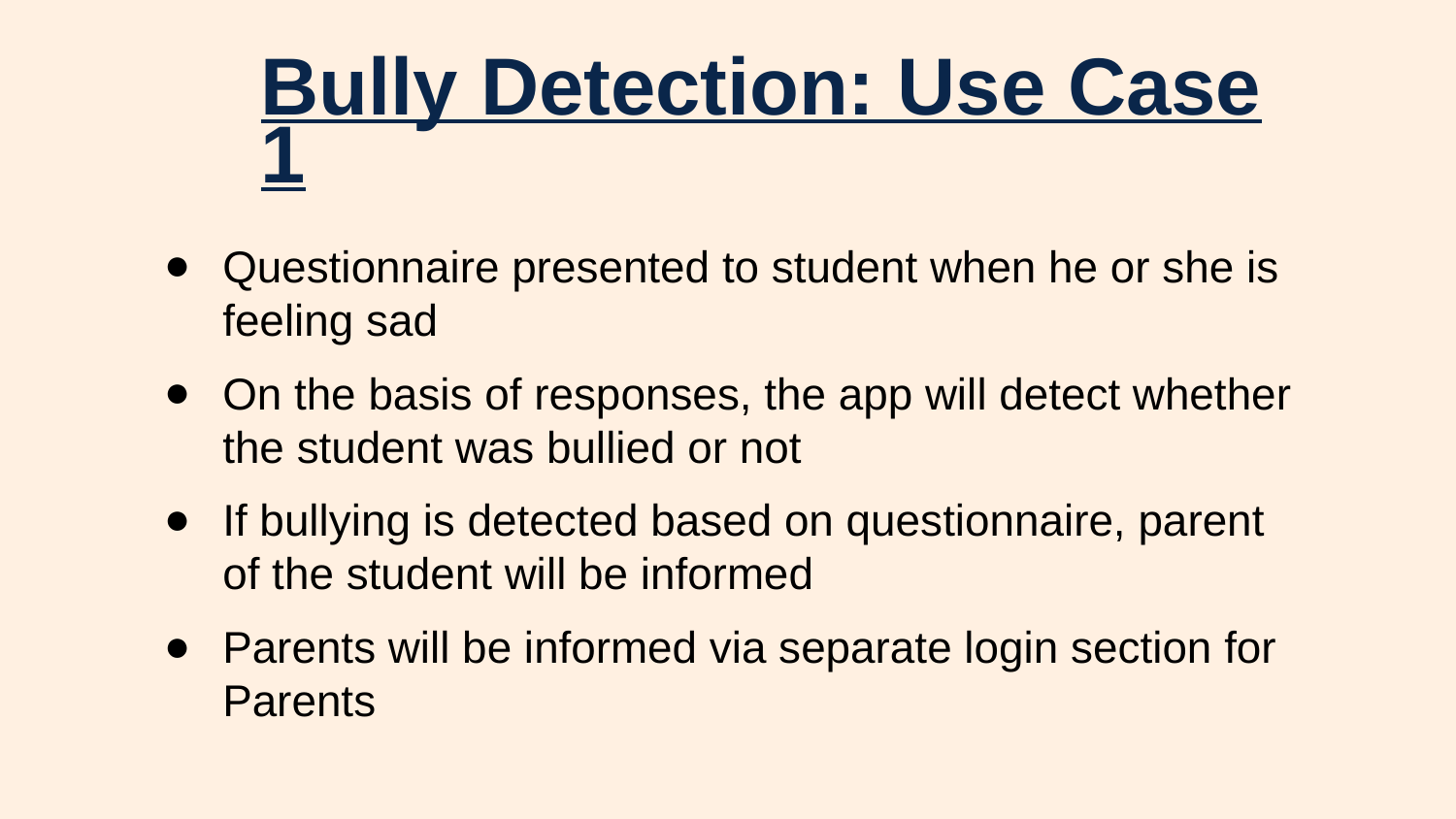

# Bully Detection: Use Case 1
Questionnaire presented to student when he or she is feeling sad
On the basis of responses, the app will detect whether the student was bullied or not
If bullying is detected based on questionnaire, parent of the student will be informed
Parents will be informed via separate login section for Parents